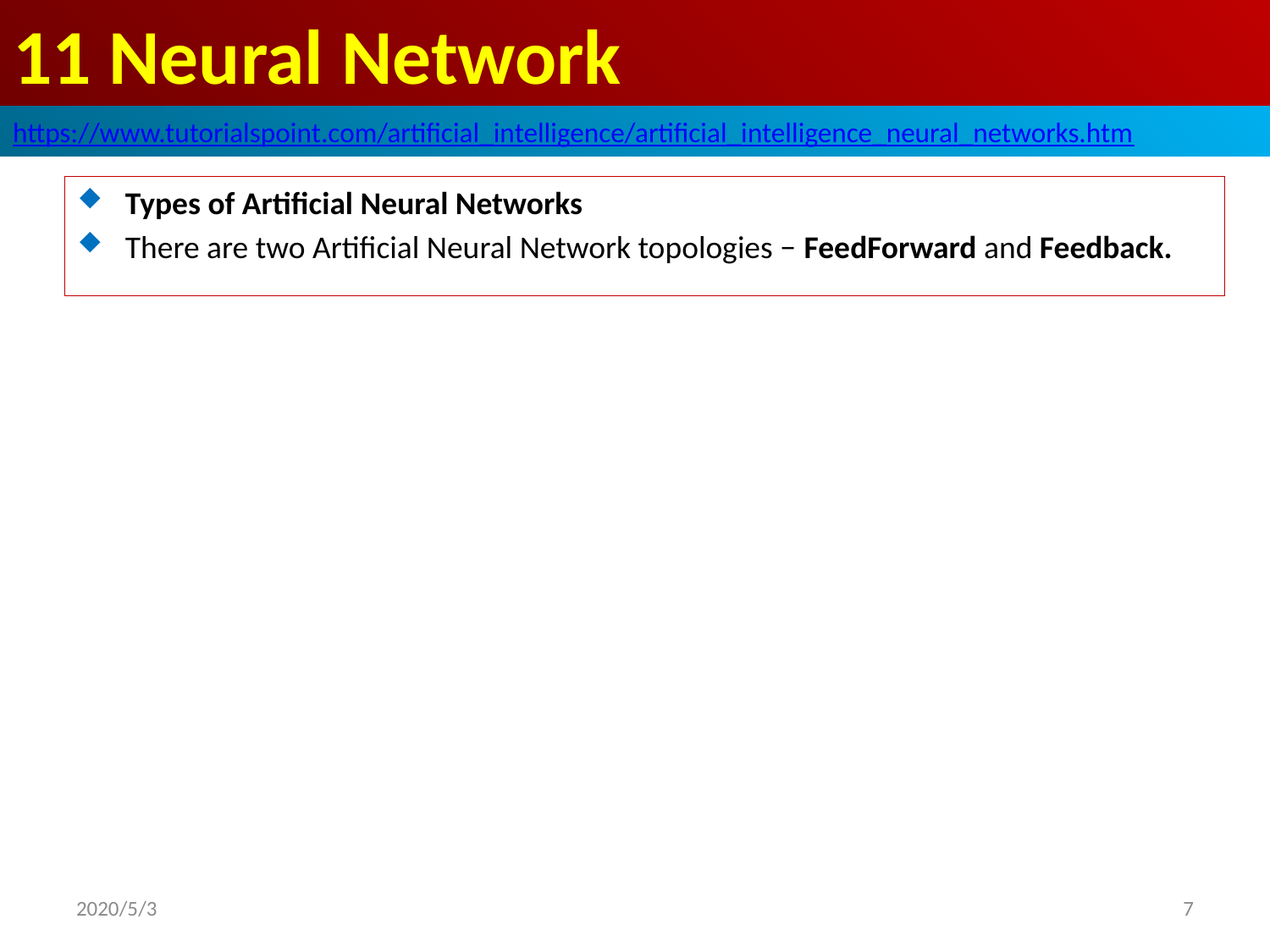

# 11 Neural Network
https://www.tutorialspoint.com/artificial_intelligence/artificial_intelligence_neural_networks.htm
Types of Artificial Neural Networks
There are two Artificial Neural Network topologies − FeedForward and Feedback.

2020/5/3
7